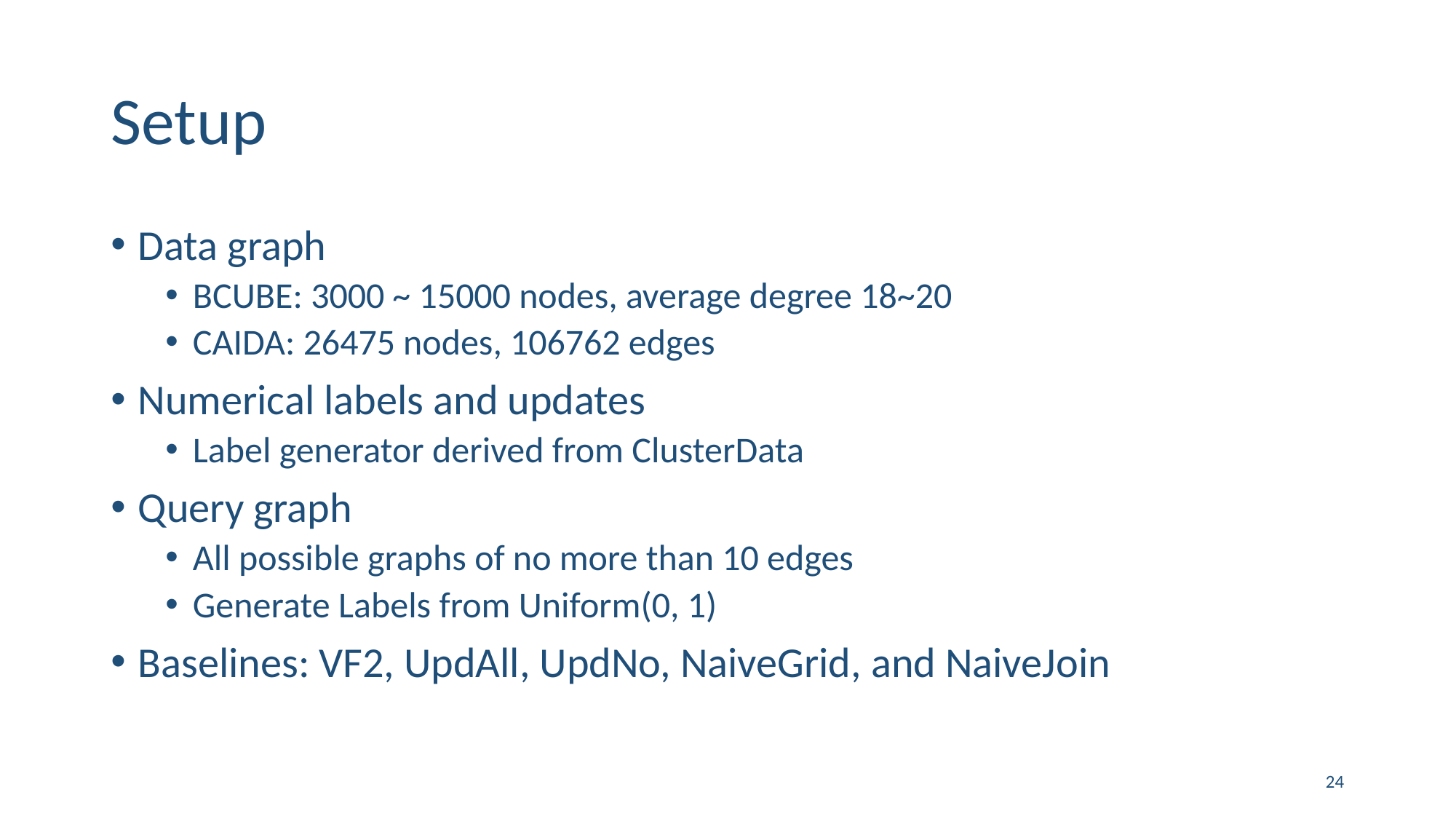

# Setup
Data graph
BCUBE: 3000 ~ 15000 nodes, average degree 18~20
CAIDA: 26475 nodes, 106762 edges
Numerical labels and updates
Label generator derived from ClusterData
Query graph
All possible graphs of no more than 10 edges
Generate Labels from Uniform(0, 1)
Baselines: VF2, UpdAll, UpdNo, NaiveGrid, and NaiveJoin

24